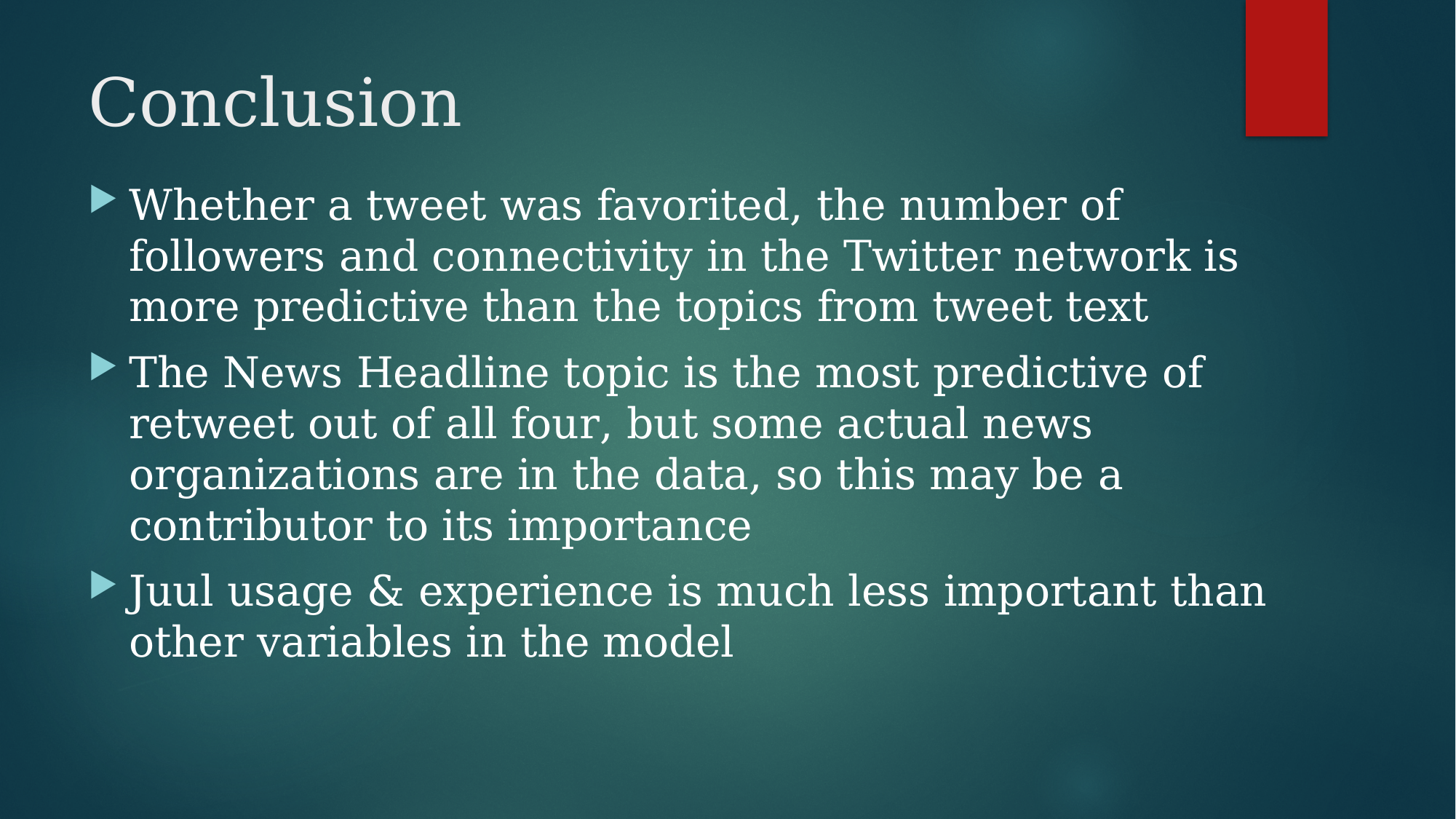

# Conclusion
Whether a tweet was favorited, the number of followers and connectivity in the Twitter network is more predictive than the topics from tweet text
The News Headline topic is the most predictive of retweet out of all four, but some actual news organizations are in the data, so this may be a contributor to its importance
Juul usage & experience is much less important than other variables in the model